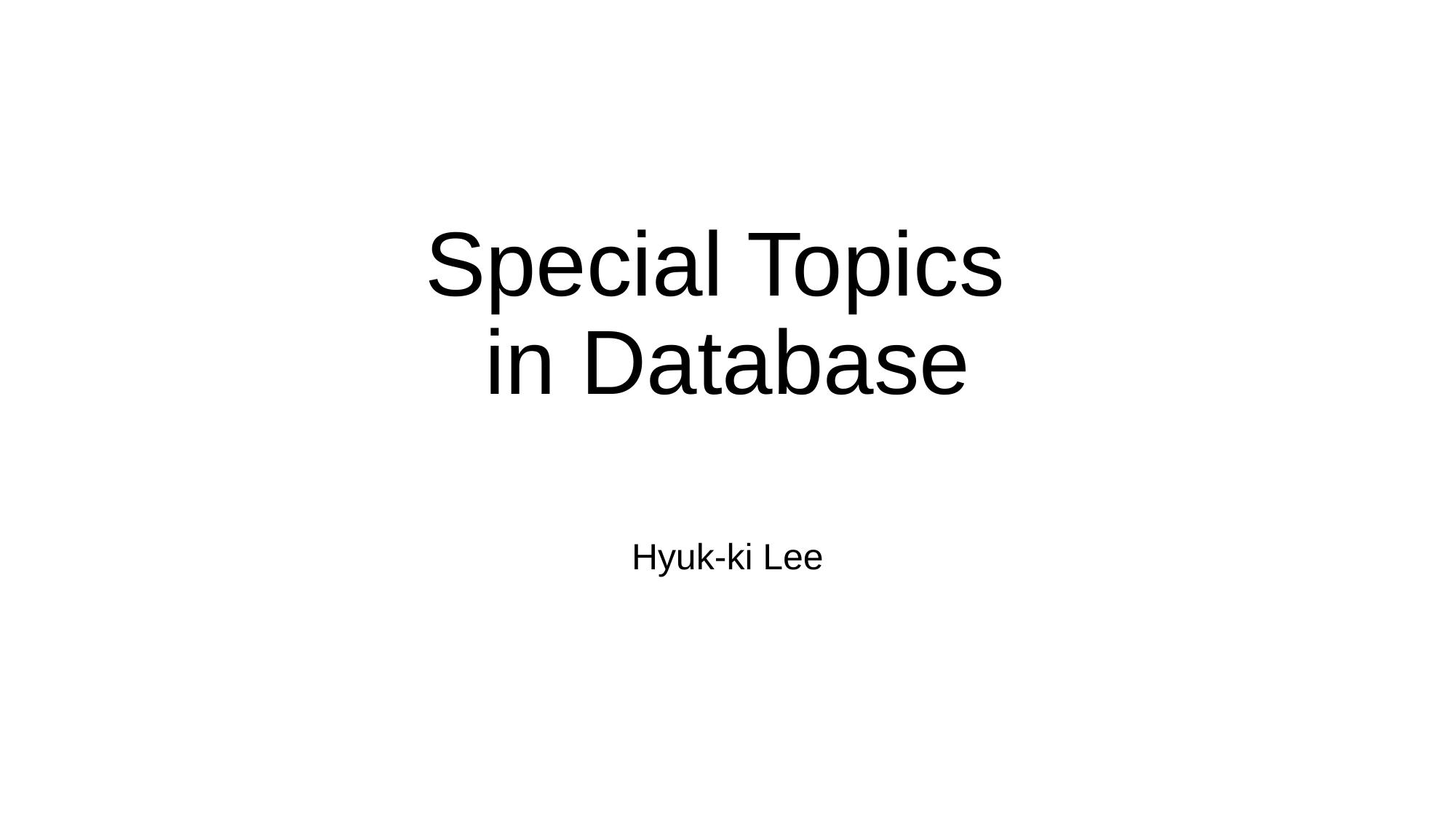

# Special Topics in Database
Hyuk-ki Lee